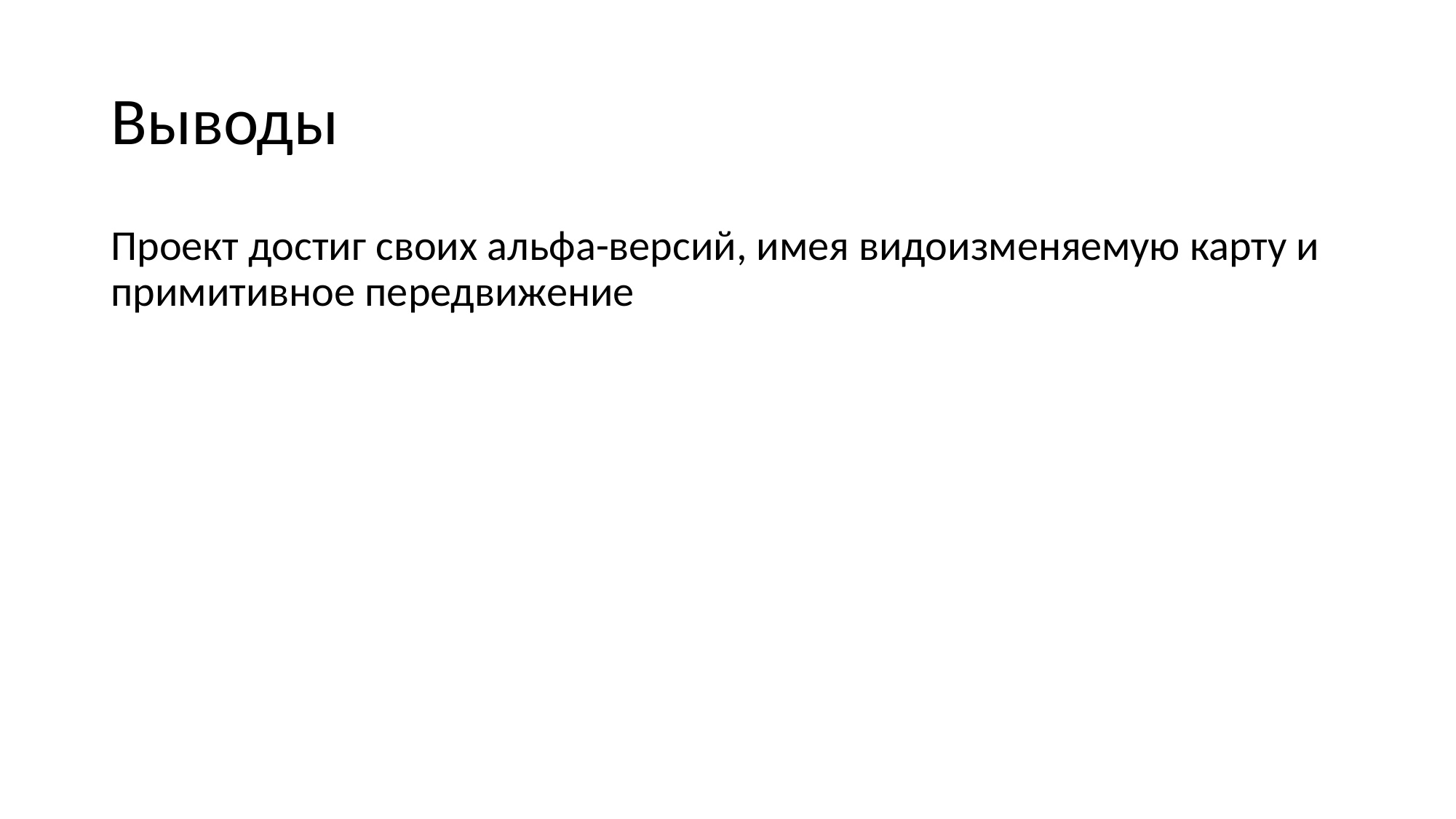

# Выводы
Проект достиг своих альфа-версий, имея видоизменяемую карту и примитивное передвижение